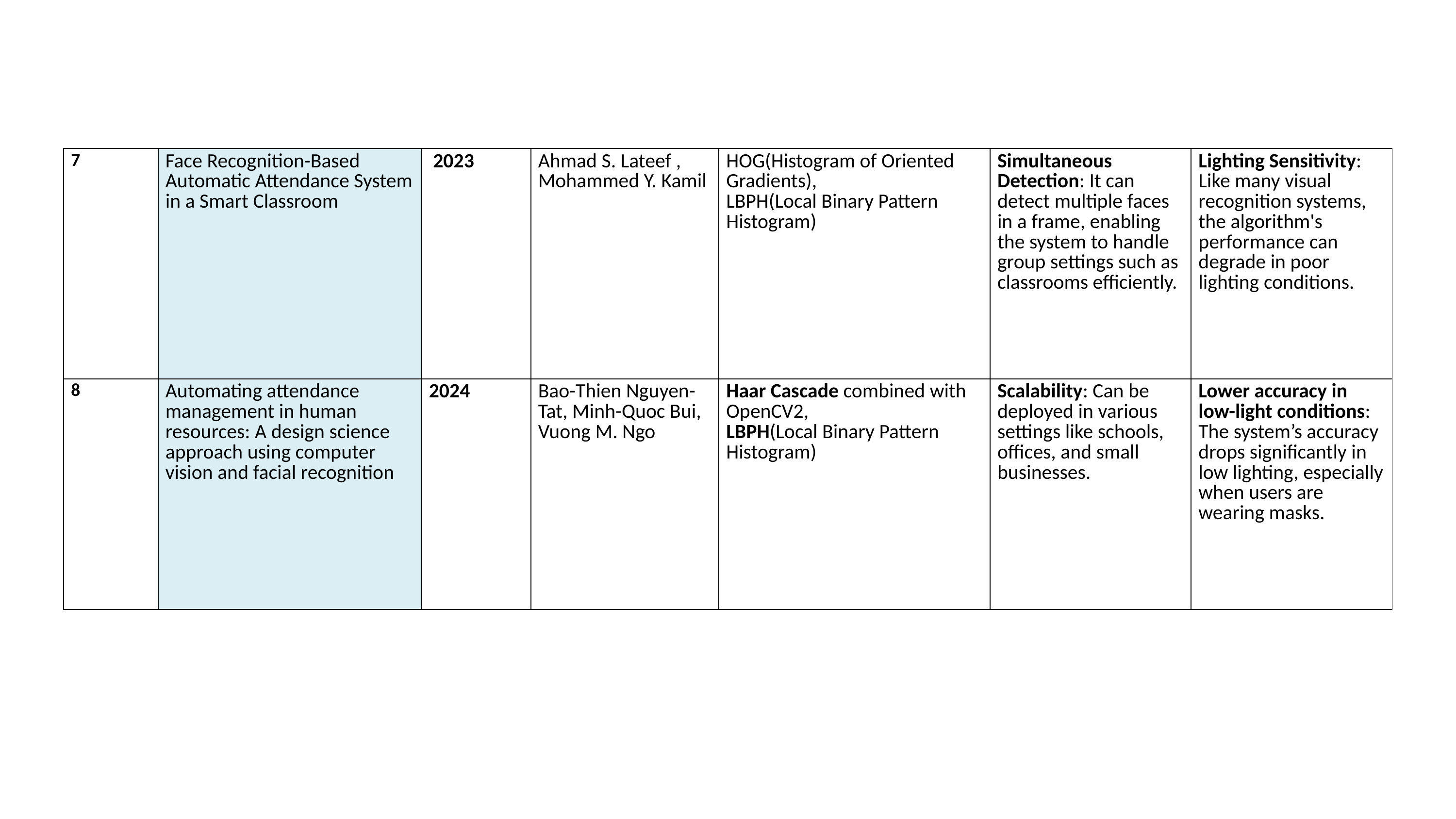

| 7 | Face Recognition-Based Automatic Attendance System in a Smart Classroom | 2023 | Ahmad S. Lateef , Mohammed Y. Kamil | HOG(Histogram of Oriented Gradients), LBPH(Local Binary Pattern Histogram) | Simultaneous Detection: It can detect multiple faces in a frame, enabling the system to handle group settings such as classrooms efficiently. | Lighting Sensitivity: Like many visual recognition systems, the algorithm's performance can degrade in poor lighting conditions. |
| --- | --- | --- | --- | --- | --- | --- |
| 8 | Automating attendance management in human resources: A design science approach using computer vision and facial recognition | 2024 | Bao-Thien Nguyen-Tat, Minh-Quoc Bui, Vuong M. Ngo | Haar Cascade combined with OpenCV2, LBPH(Local Binary Pattern Histogram) | Scalability: Can be deployed in various settings like schools, offices, and small businesses. | Lower accuracy in low-light conditions: The system’s accuracy drops significantly in low lighting, especially when users are wearing masks. |